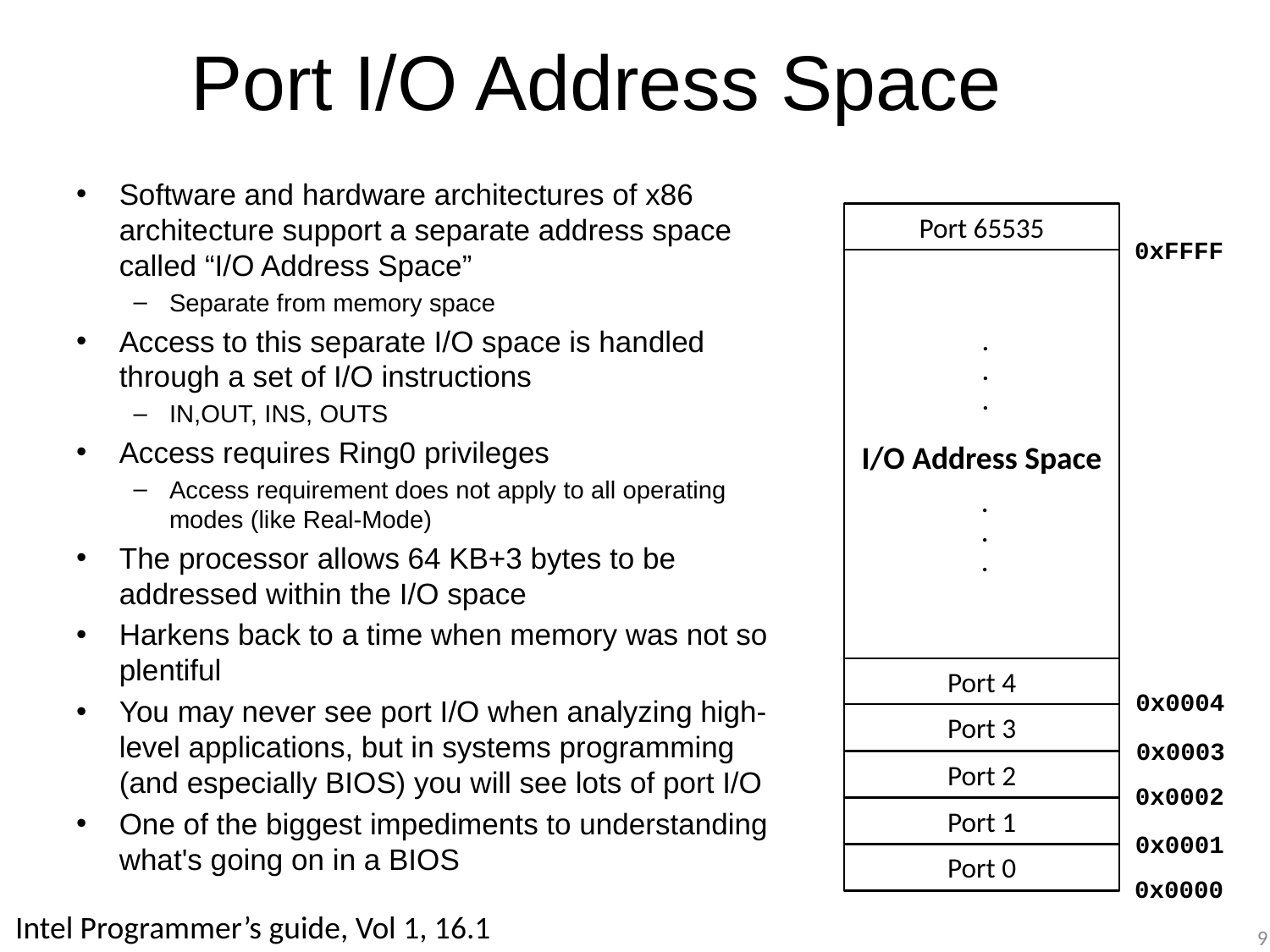

# Port I/O Address Space
Software and hardware architectures of x86 architecture support a separate address space called “I/O Address Space”
Separate from memory space
Access to this separate I/O space is handled through a set of I/O instructions
IN,OUT, INS, OUTS
Access requires Ring0 privileges
Access requirement does not apply to all operating modes (like Real-Mode)
The processor allows 64 KB+3 bytes to be addressed within the I/O space
Harkens back to a time when memory was not so plentiful
You may never see port I/O when analyzing high-level applications, but in systems programming (and especially BIOS) you will see lots of port I/O
One of the biggest impediments to understanding what's going on in a BIOS

Port 65535
0xFFFF
.
.
.
I/O Address Space
.
.
.
Port 4
0x0004
Port 3
0x0003
Port 2
0x0002
Port 1
0x0001
Port 0
0x0000
Intel Programmer’s guide, Vol 1, 16.1
9